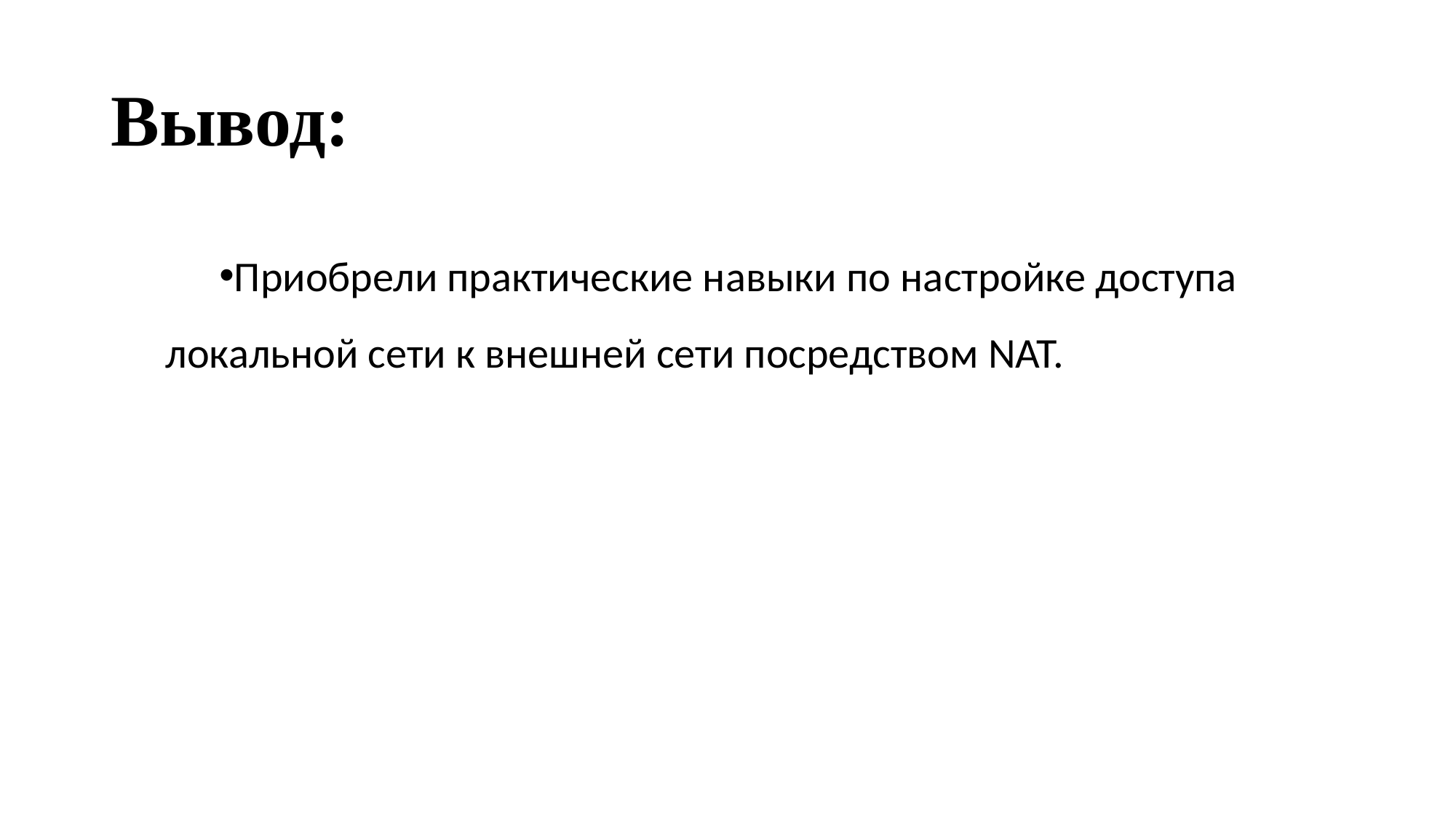

# Вывод:
Приобрели практические навыки по настройке доступа локальной сети к внешней сети посредством NAT.